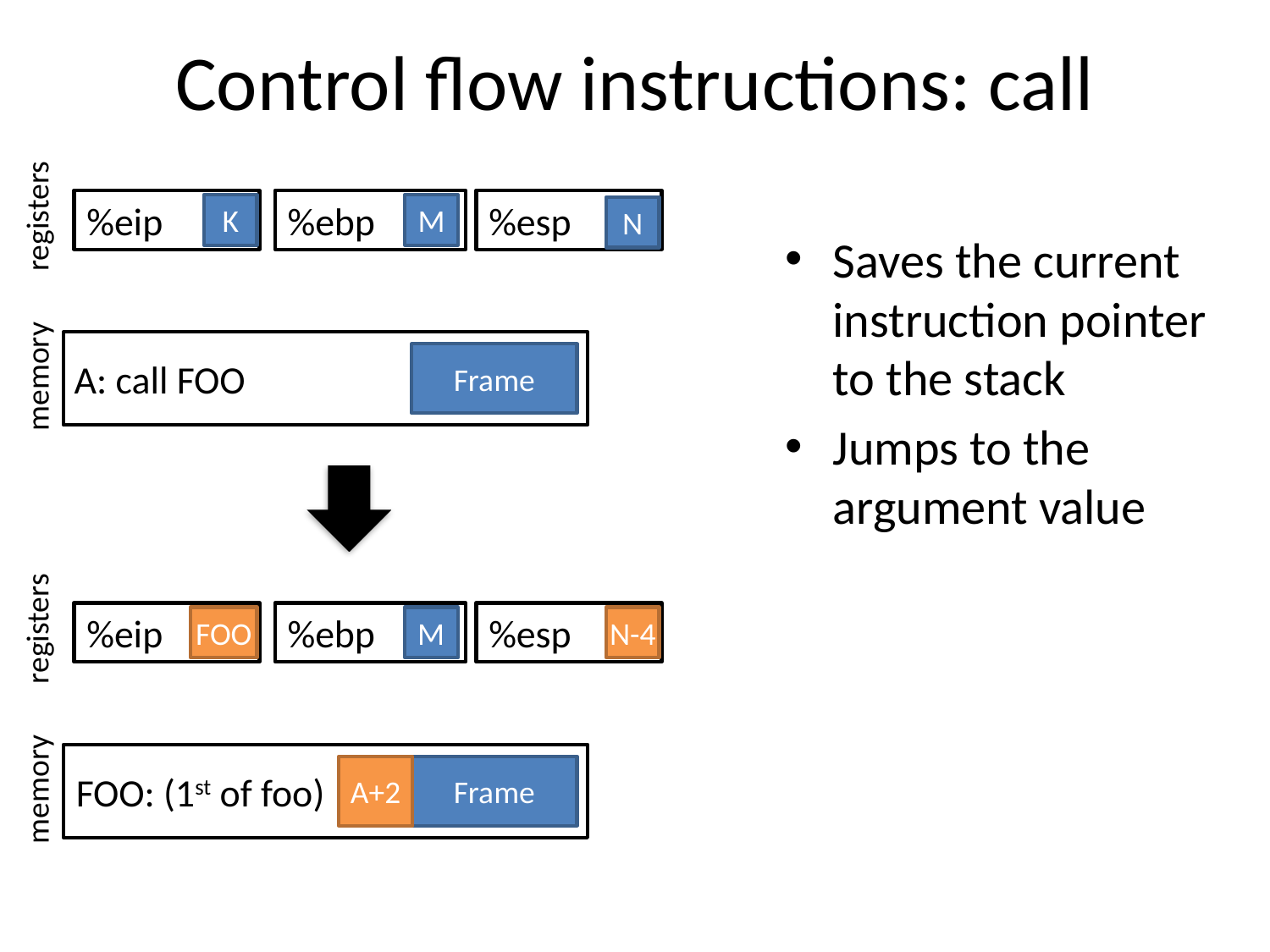

# Control flow instructions: call
%eip
K
%ebp
M
%esp
N
registers
Saves the current instruction pointer to the stack
Jumps to the argument value

Frame
A: call FOO
memory

%eip
FOO
%ebp
M
%esp
N-4
registers

A+2
Frame
FOO: (1st of foo)
memory